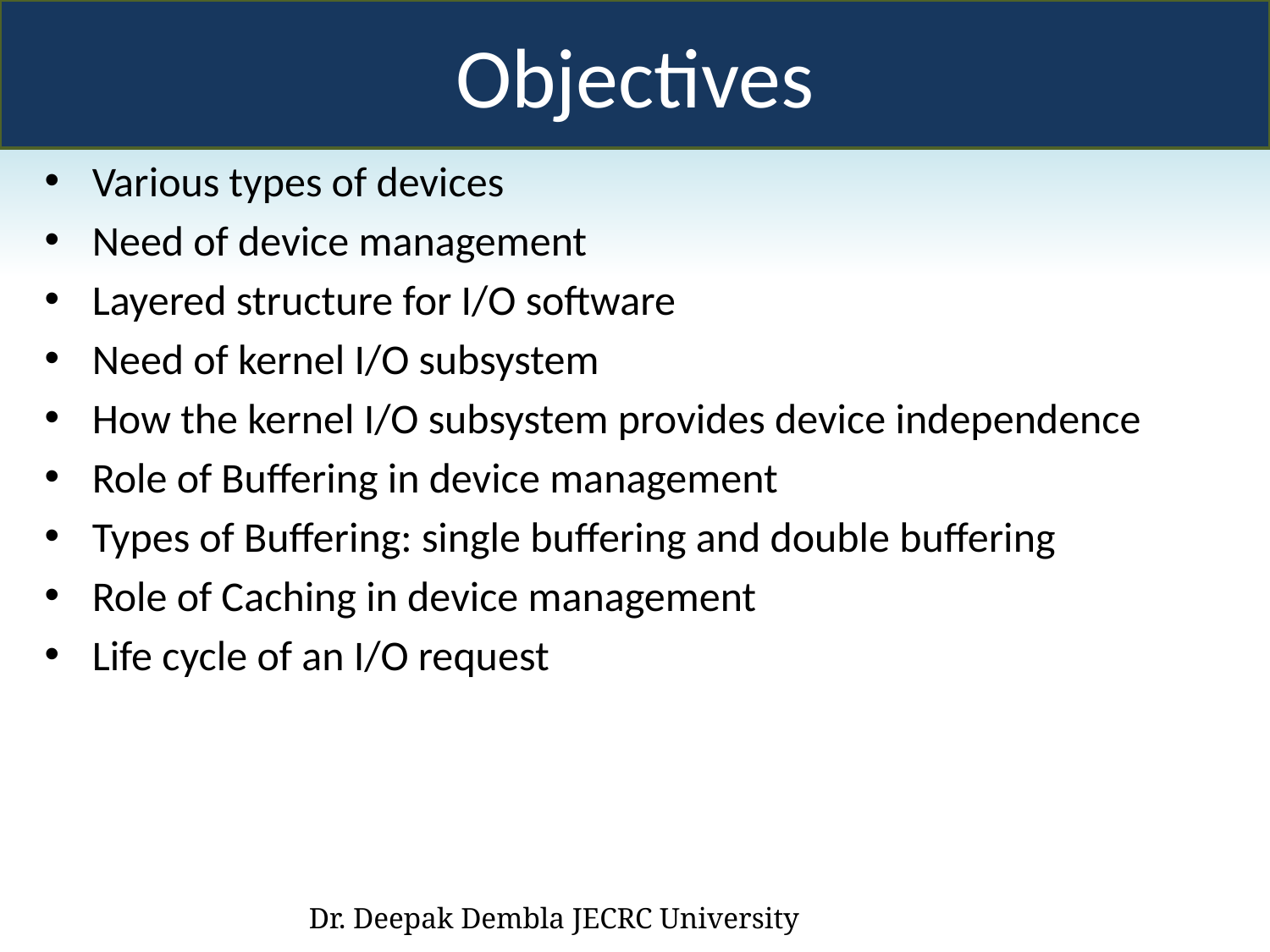

Objectives
Various types of devices
Need of device management
Layered structure for I/O software
Need of kernel I/O subsystem
How the kernel I/O subsystem provides device independence
Role of Buffering in device management
Types of Buffering: single buffering and double buffering
Role of Caching in device management
Life cycle of an I/O request